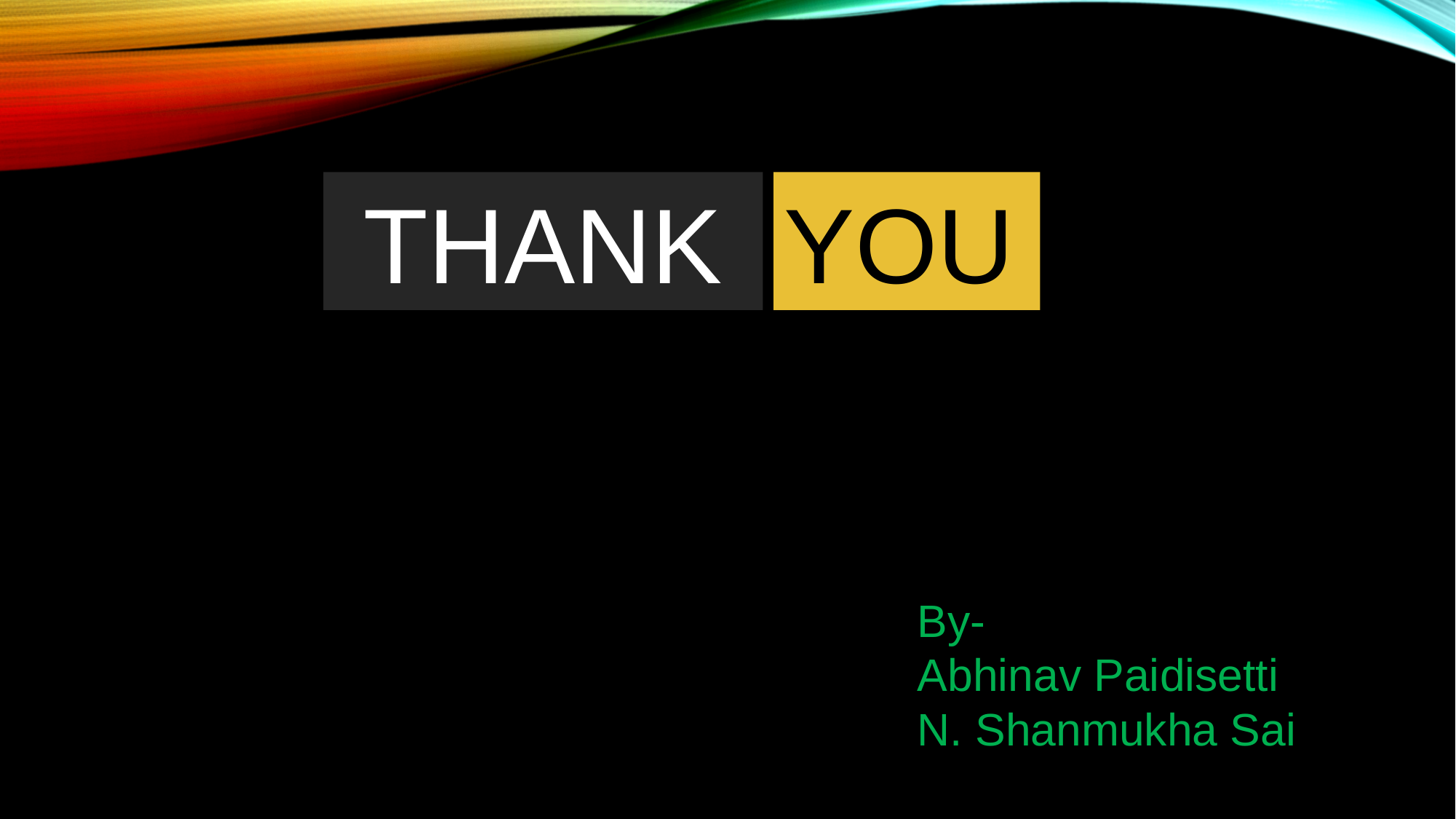

THANK
YOU
By-
Abhinav Paidisetti
N. Shanmukha Sai